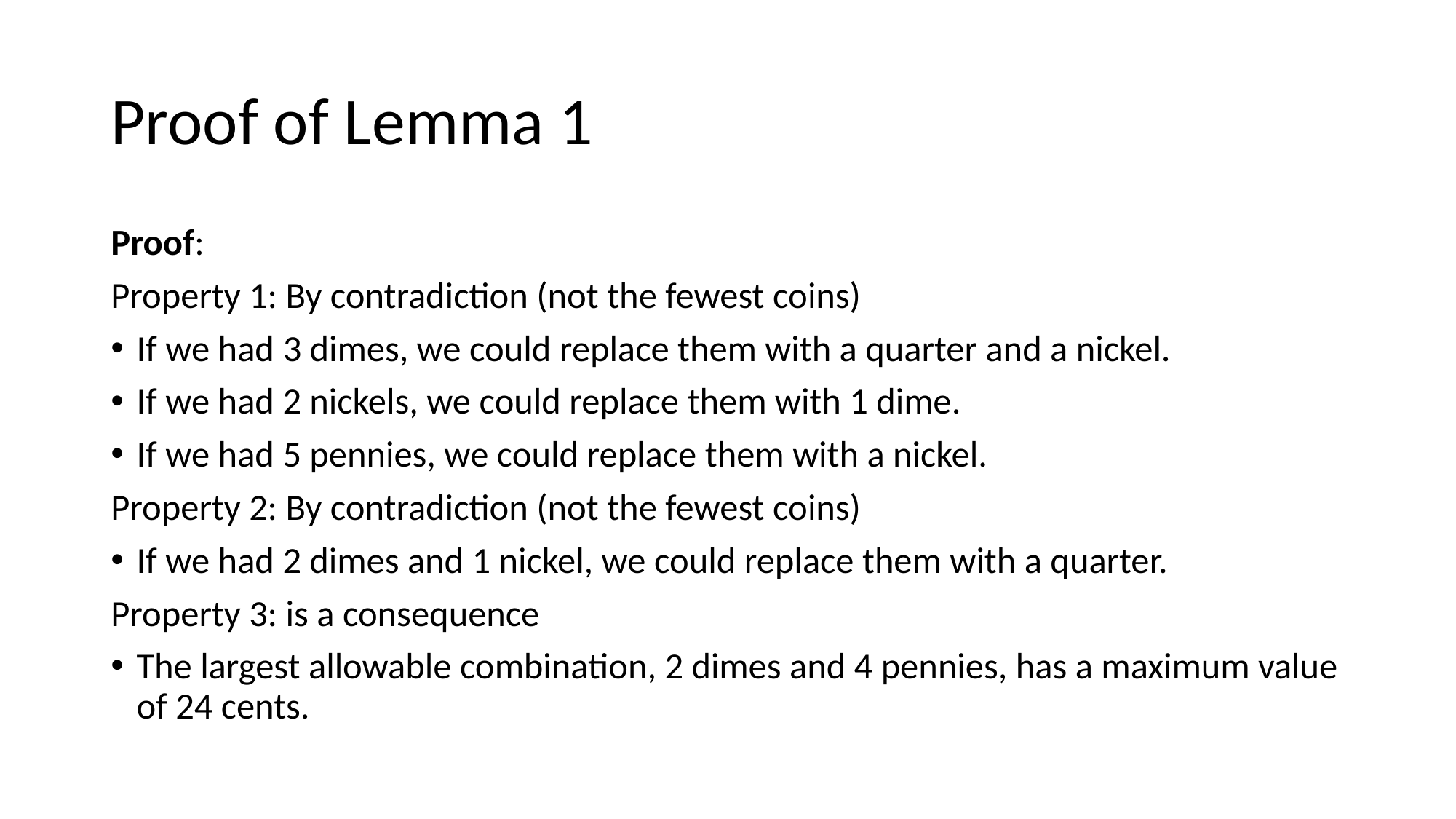

# Proof of Lemma 1
Proof:
Property 1: By contradiction (not the fewest coins)
If we had 3 dimes, we could replace them with a quarter and a nickel.
If we had 2 nickels, we could replace them with 1 dime.
If we had 5 pennies, we could replace them with a nickel.
Property 2: By contradiction (not the fewest coins)
If we had 2 dimes and 1 nickel, we could replace them with a quarter.
Property 3: is a consequence
The largest allowable combination, 2 dimes and 4 pennies, has a maximum value of 24 cents.